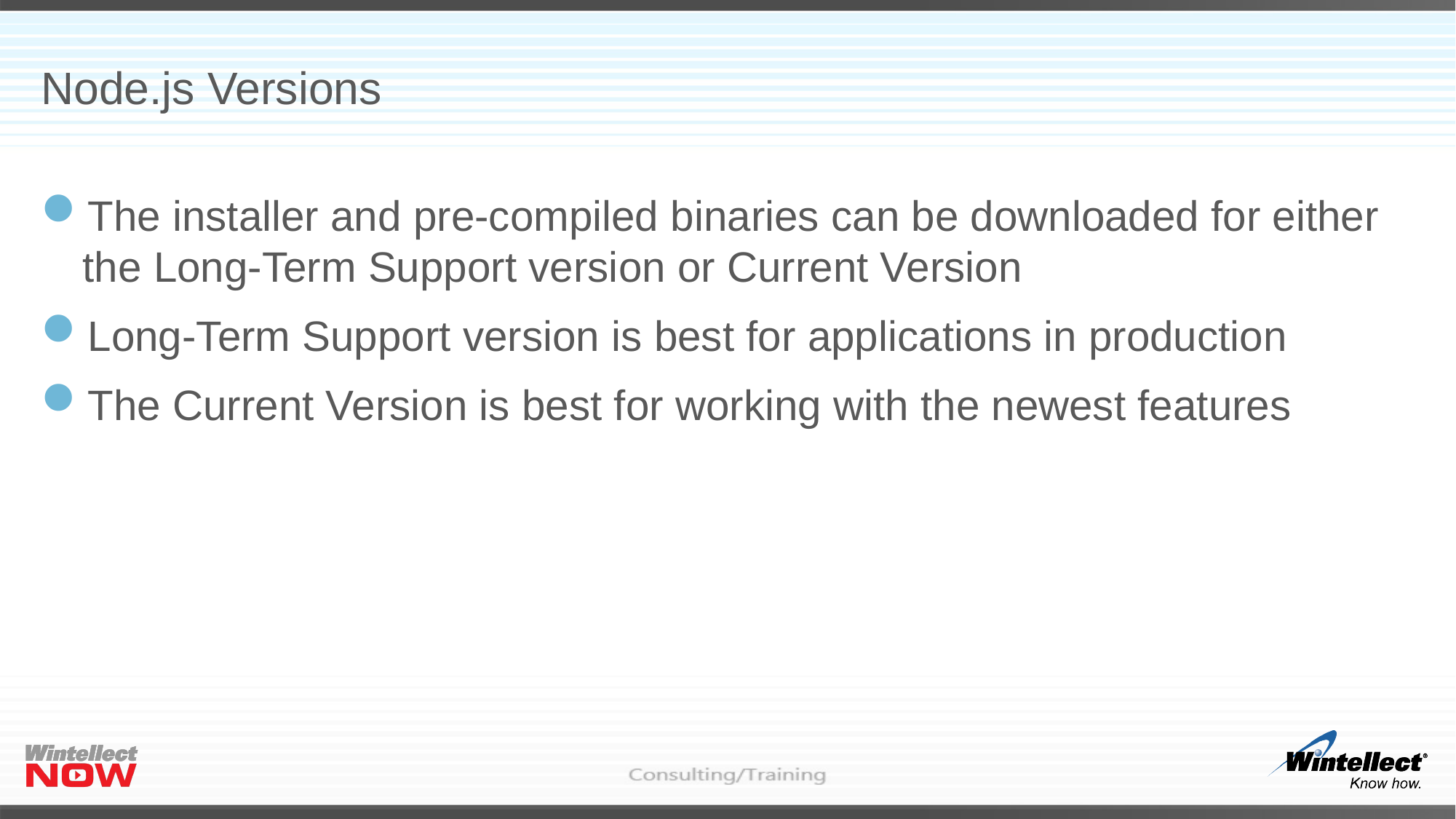

# Node.js Versions
The installer and pre-compiled binaries can be downloaded for either the Long-Term Support version or Current Version
Long-Term Support version is best for applications in production
The Current Version is best for working with the newest features